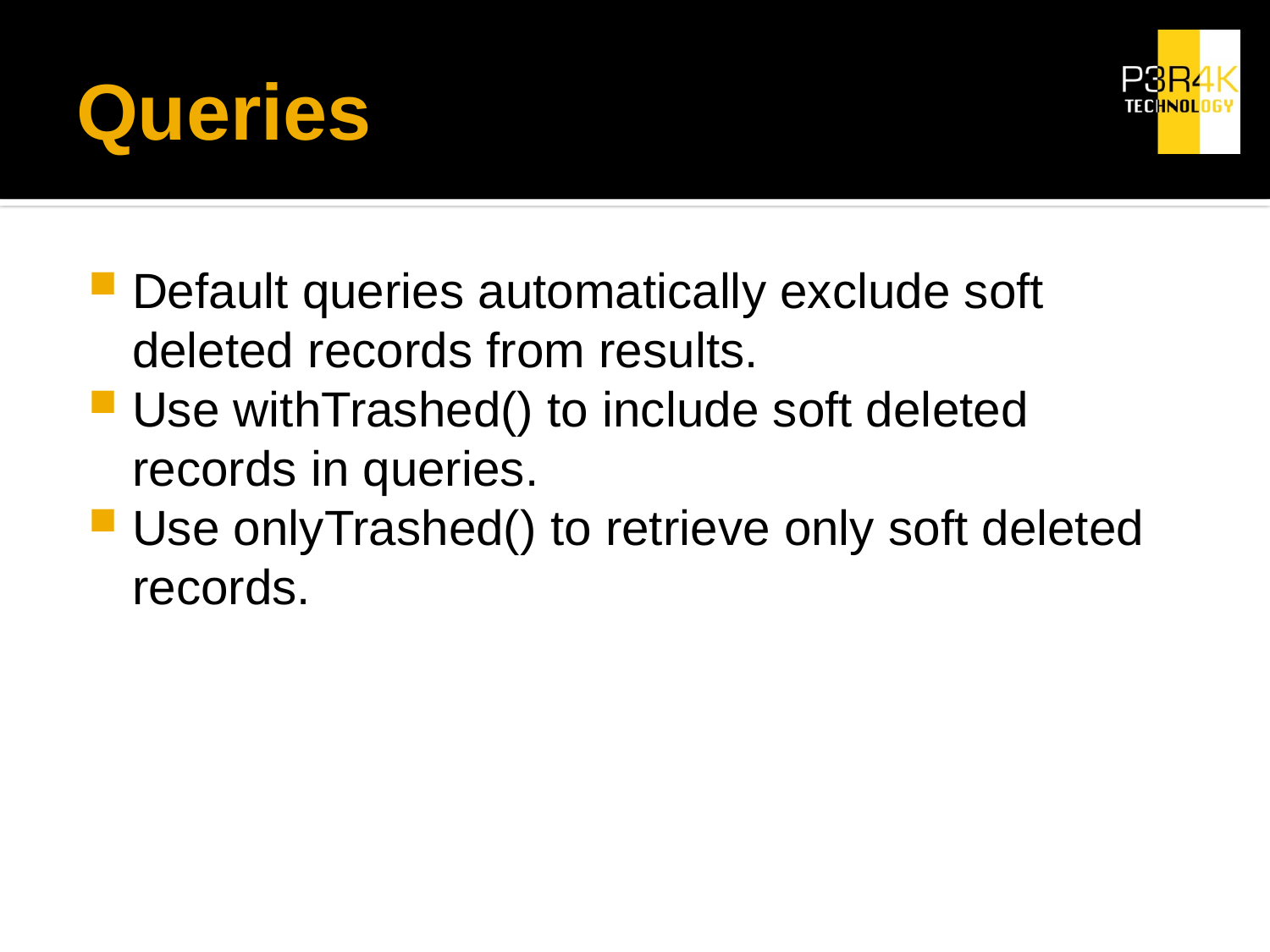

# Queries
Default queries automatically exclude soft deleted records from results.
Use withTrashed() to include soft deleted records in queries.
Use onlyTrashed() to retrieve only soft deleted records.